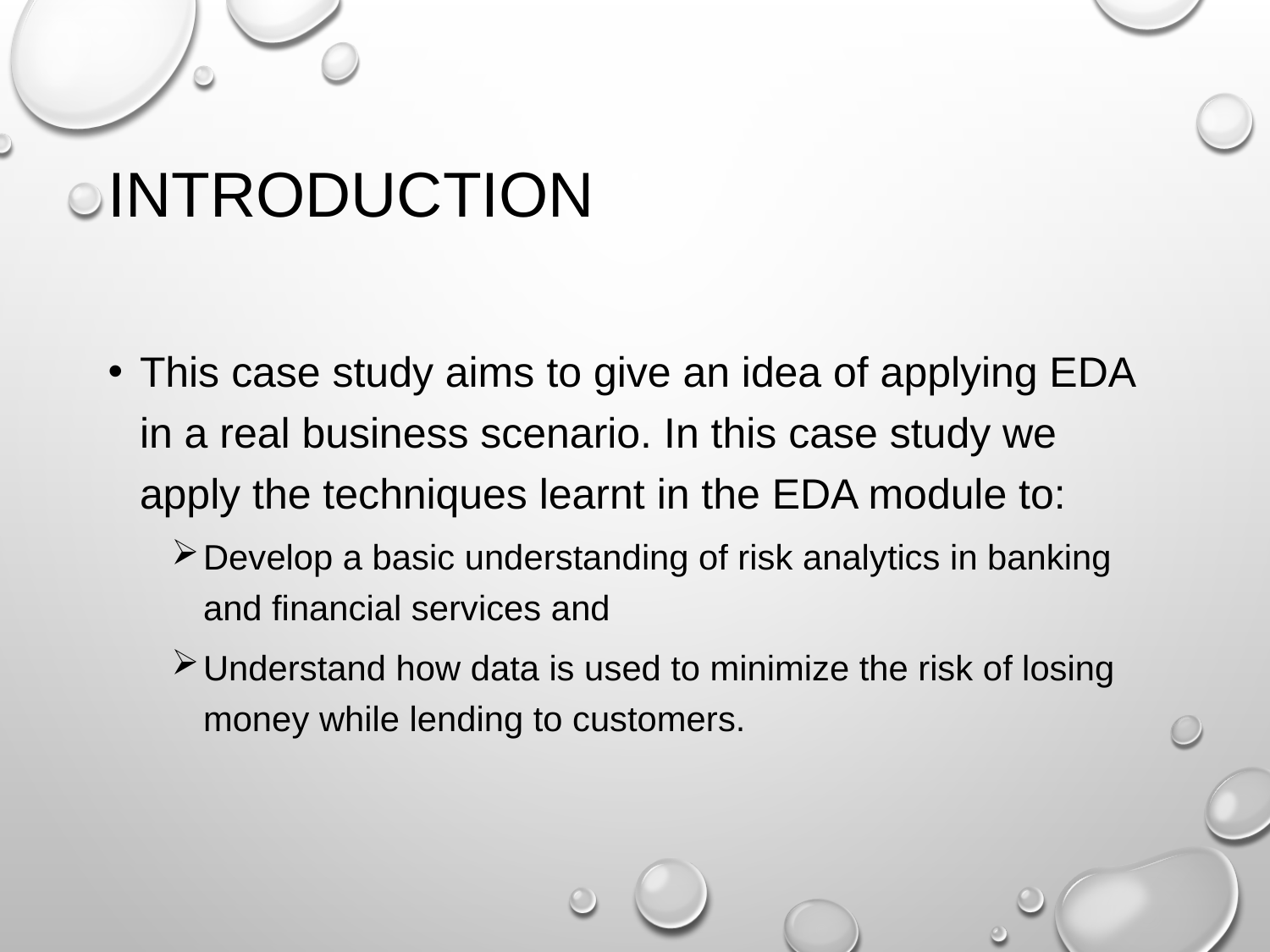

# Introduction
This case study aims to give an idea of applying EDA in a real business scenario. In this case study we apply the techniques learnt in the EDA module to:
Develop a basic understanding of risk analytics in banking and financial services and
Understand how data is used to minimize the risk of losing money while lending to customers.